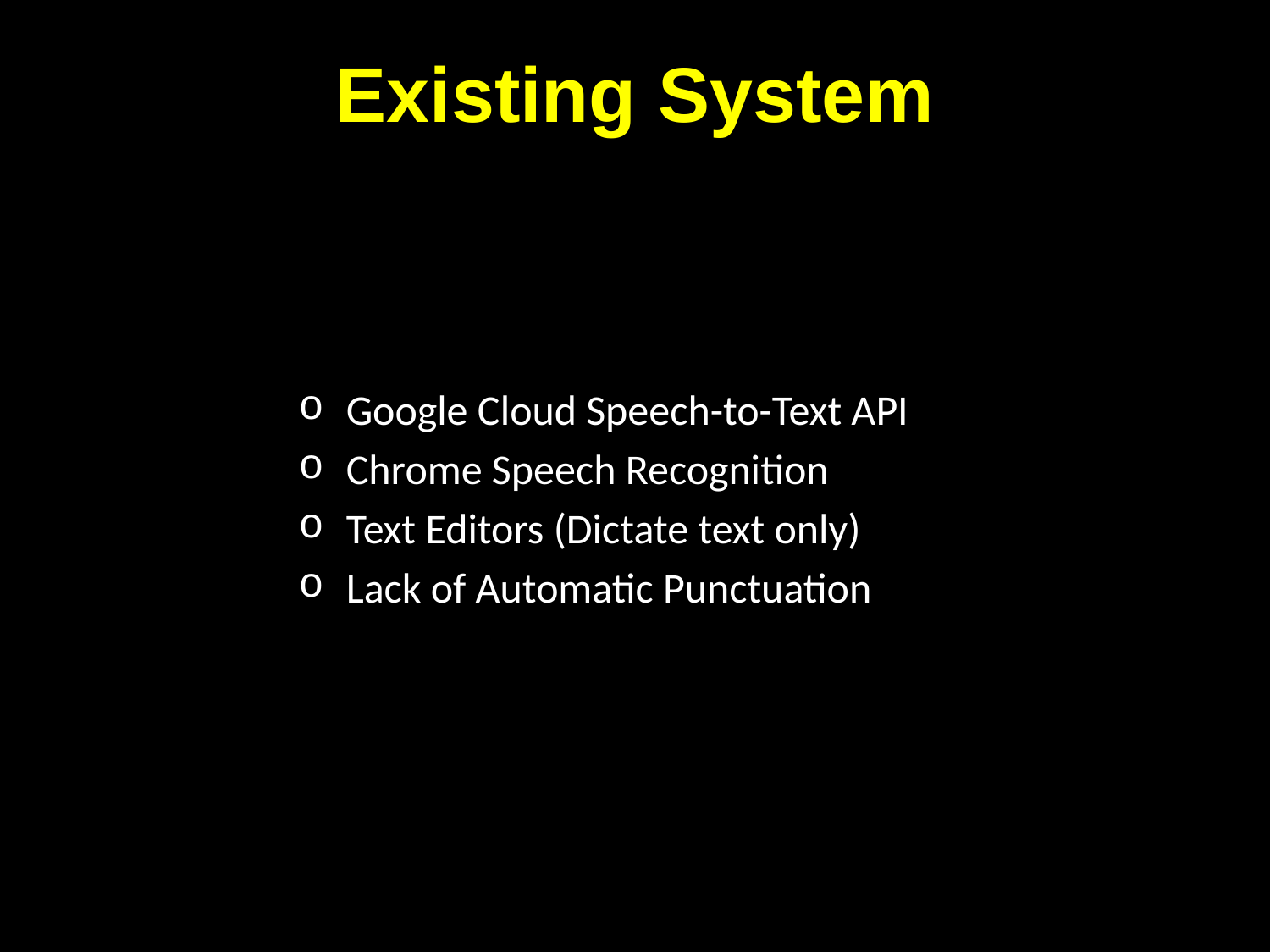

# Existing System

Google Cloud Speech-to-Text API
Chrome Speech Recognition
Text Editors (Dictate text only)
Lack of Automatic Punctuation